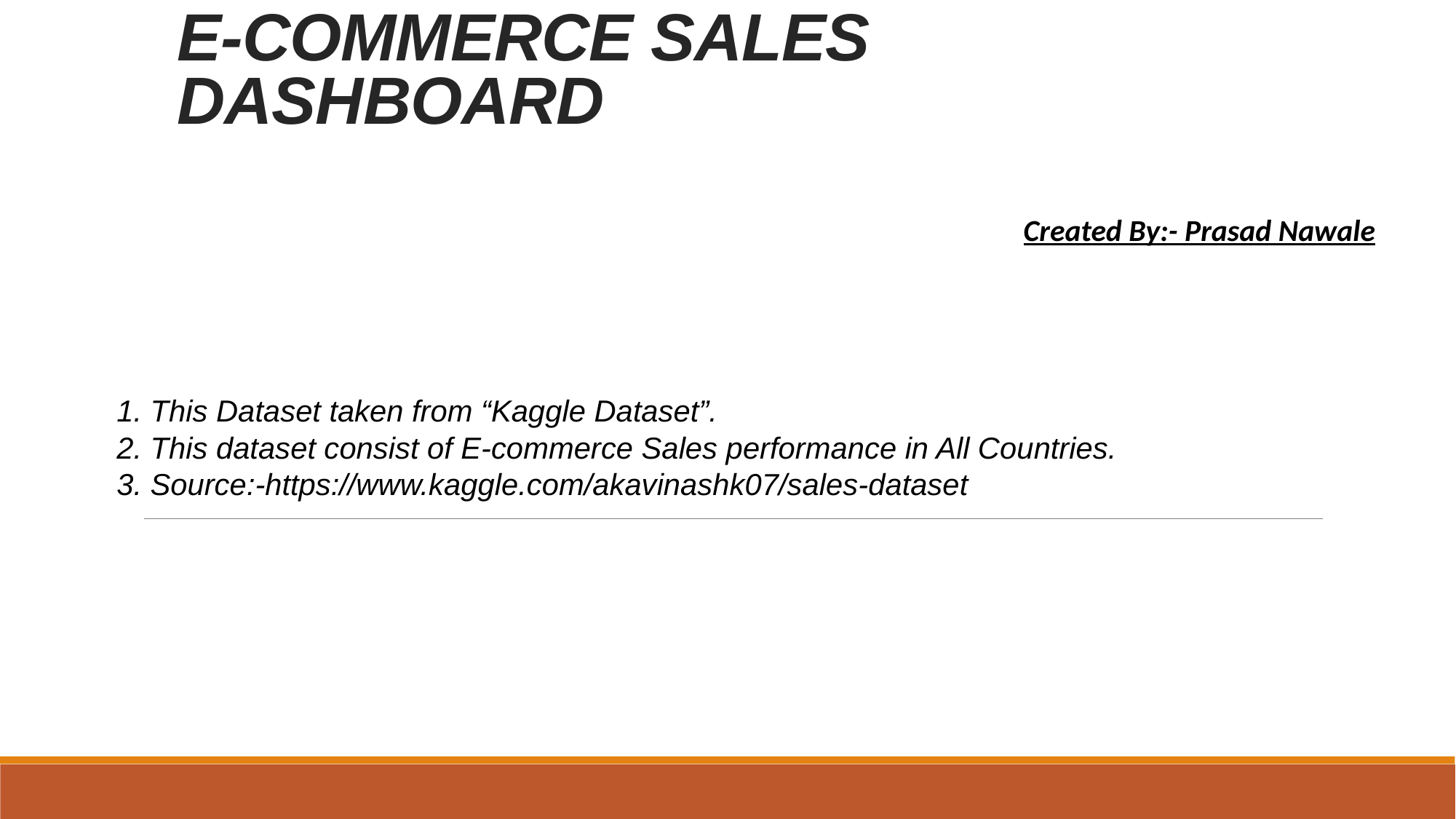

# E-COMMERCE SALES DASHBOARD
Created By:- Prasad Nawale

1. This Dataset taken from “Kaggle Dataset”.
2. This dataset consist of E-commerce Sales performance in All Countries.
3. Source:-https://www.kaggle.com/akavinashk07/sales-dataset